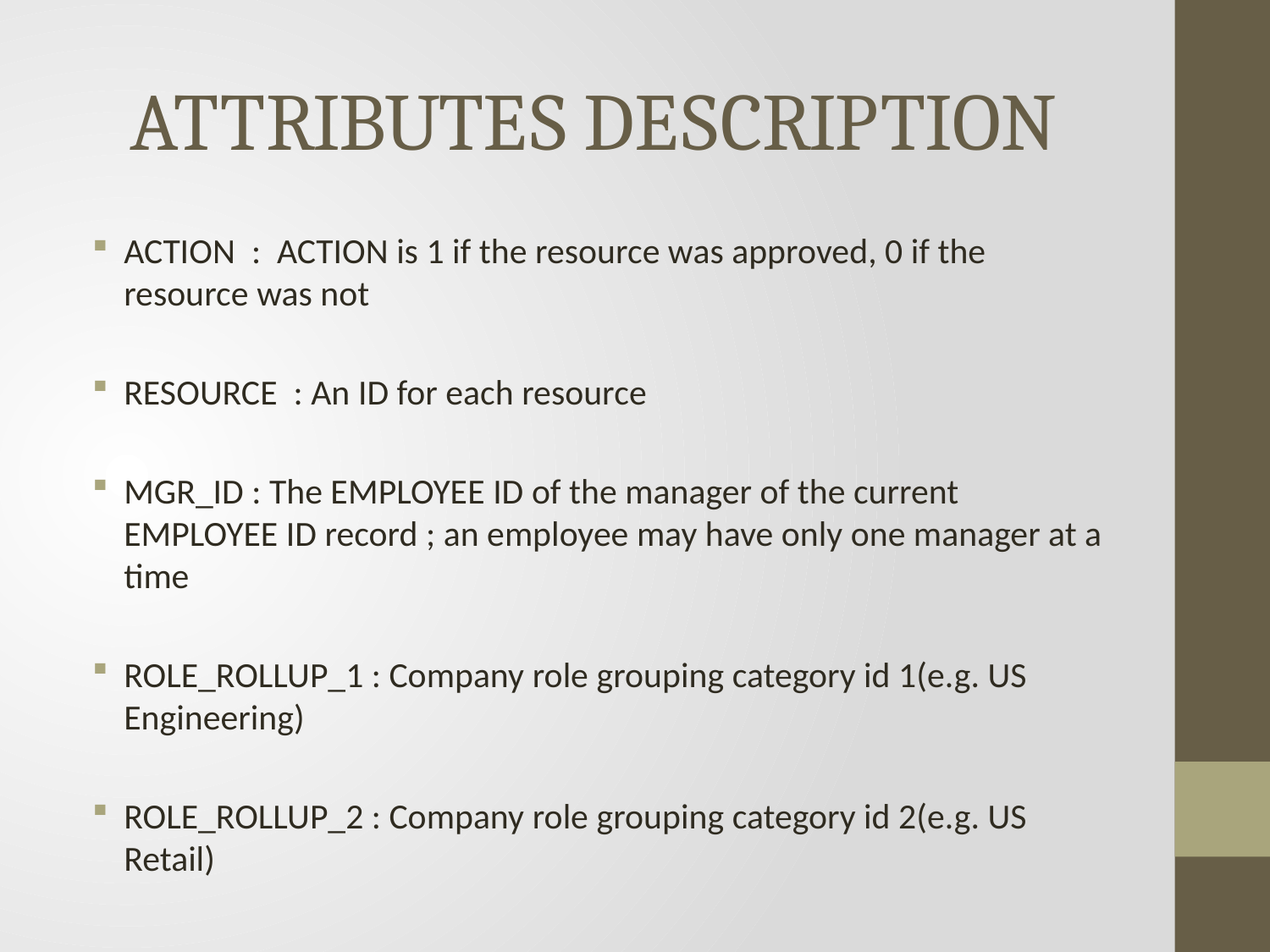

# ATTRIBUTES DESCRIPTION
ACTION  :  ACTION is 1 if the resource was approved, 0 if the  resource was not

RESOURCE  : An ID for each resource

MGR_ID : The EMPLOYEE ID of the manager of the current EMPLOYEE ID record ; an employee may have only one manager at a time

ROLE_ROLLUP_1 : Company role grouping category id 1(e.g. US Engineering)

ROLE_ROLLUP_2 : Company role grouping category id 2(e.g. US Retail)